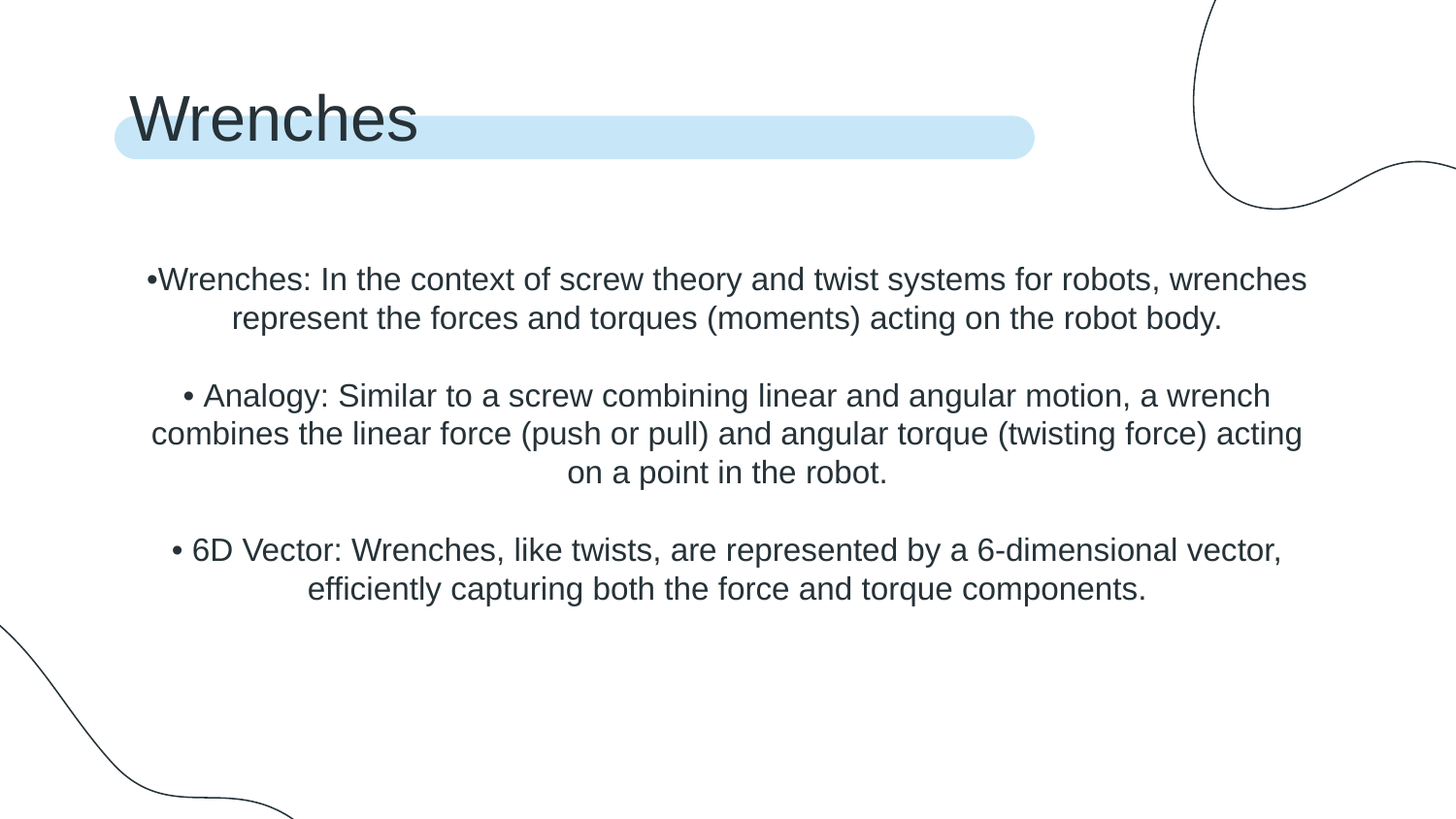

Wrenches
•Wrenches: In the context of screw theory and twist systems for robots, wrenches represent the forces and torques (moments) acting on the robot body.

• Analogy: Similar to a screw combining linear and angular motion, a wrench combines the linear force (push or pull) and angular torque (twisting force) acting on a point in the robot.

• 6D Vector: Wrenches, like twists, are represented by a 6-dimensional vector, efficiently capturing both the force and torque components.